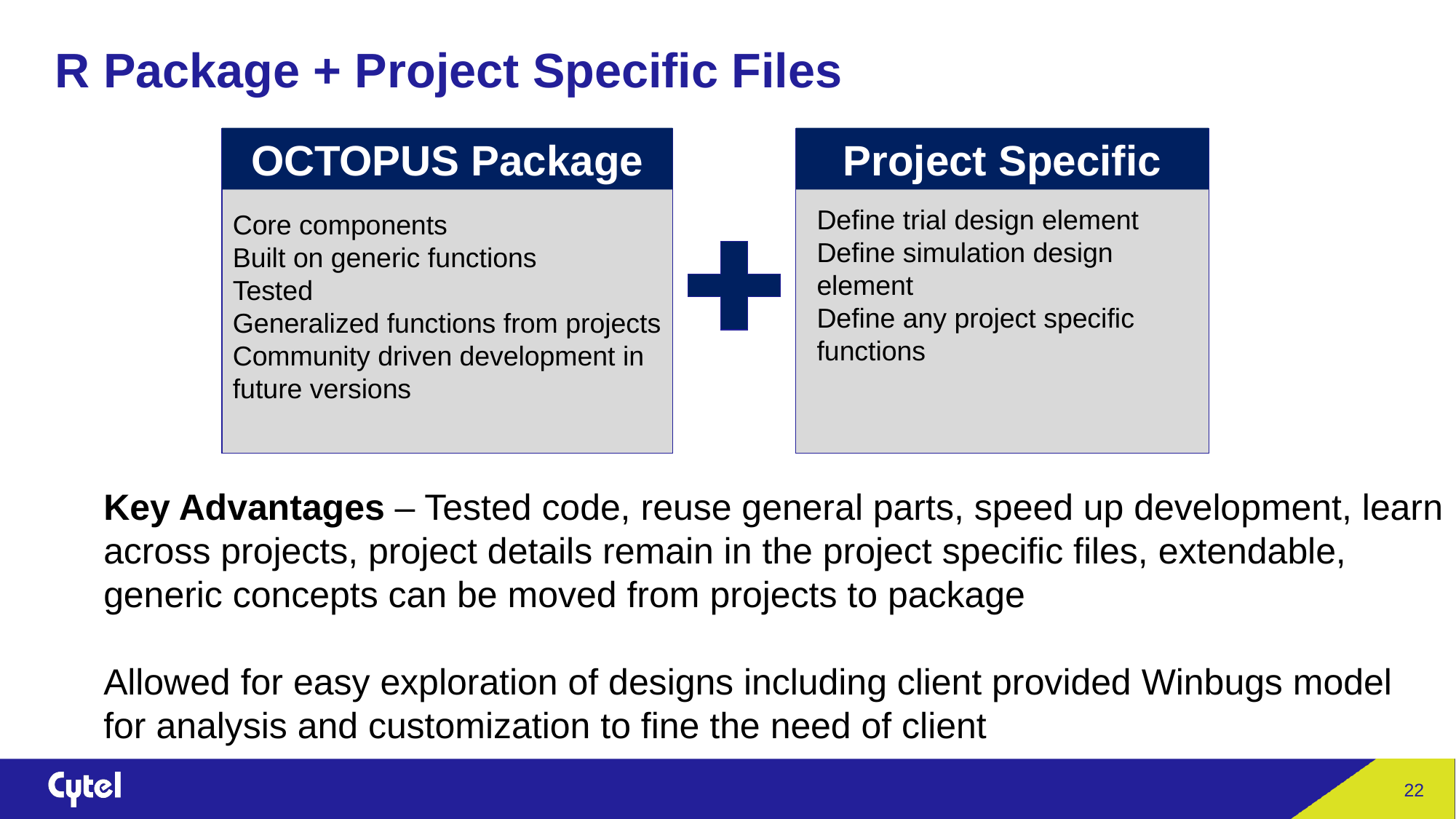

R Package + Project Specific Files
OCTOPUS Package
Project Specific

Define trial design element
Define simulation design element
Define any project specific functions

Core components
Built on generic functions
Tested
Generalized functions from projects
Community driven development in future versions

Key Advantages – Tested code, reuse general parts, speed up development, learn across projects, project details remain in the project specific files, extendable, generic concepts can be moved from projects to package

Allowed for easy exploration of designs including client provided Winbugs model for analysis and customization to fine the need of client
22